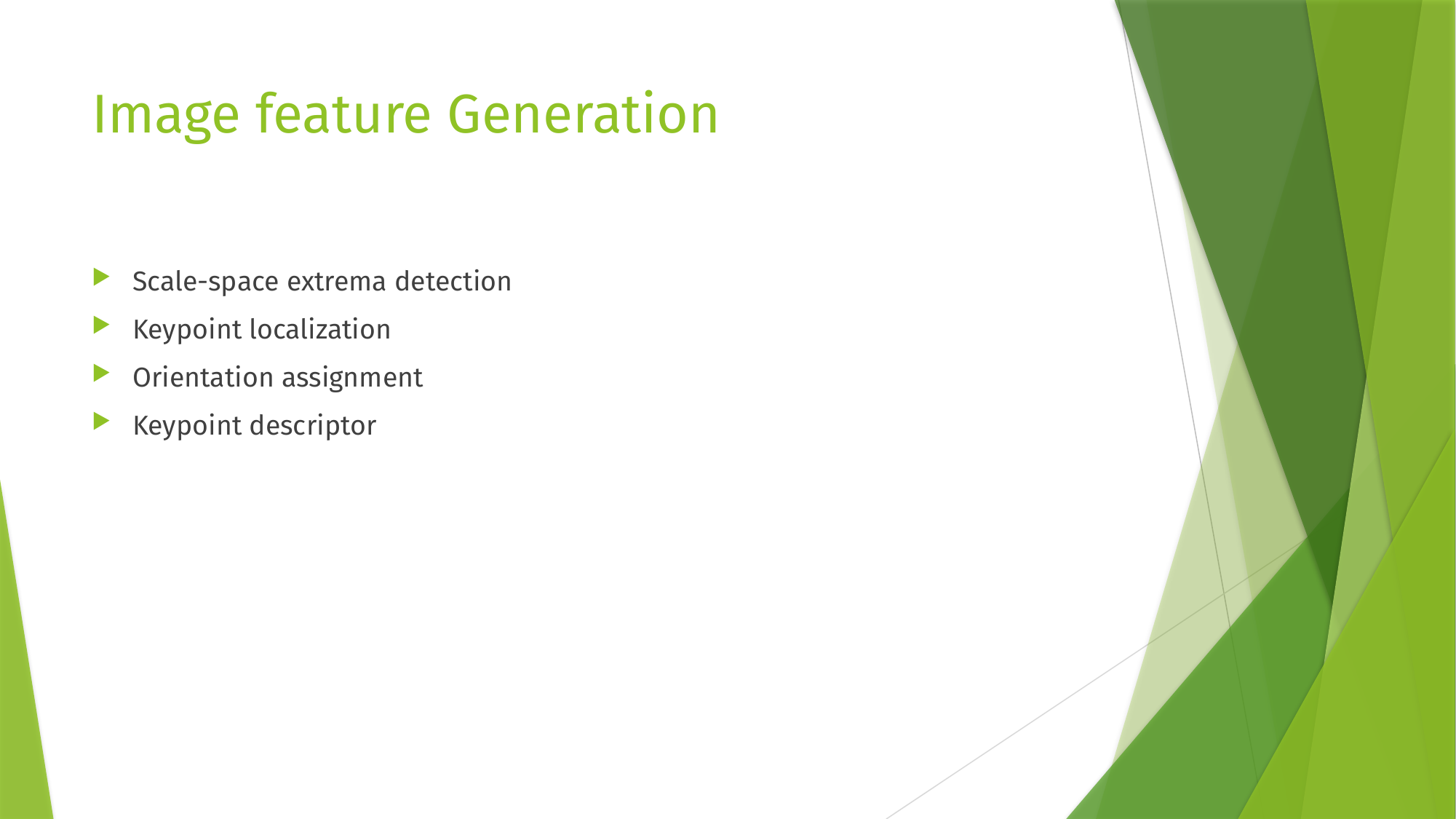

# Image feature Generation
Scale-space extrema detection
Keypoint localization
Orientation assignment
Keypoint descriptor